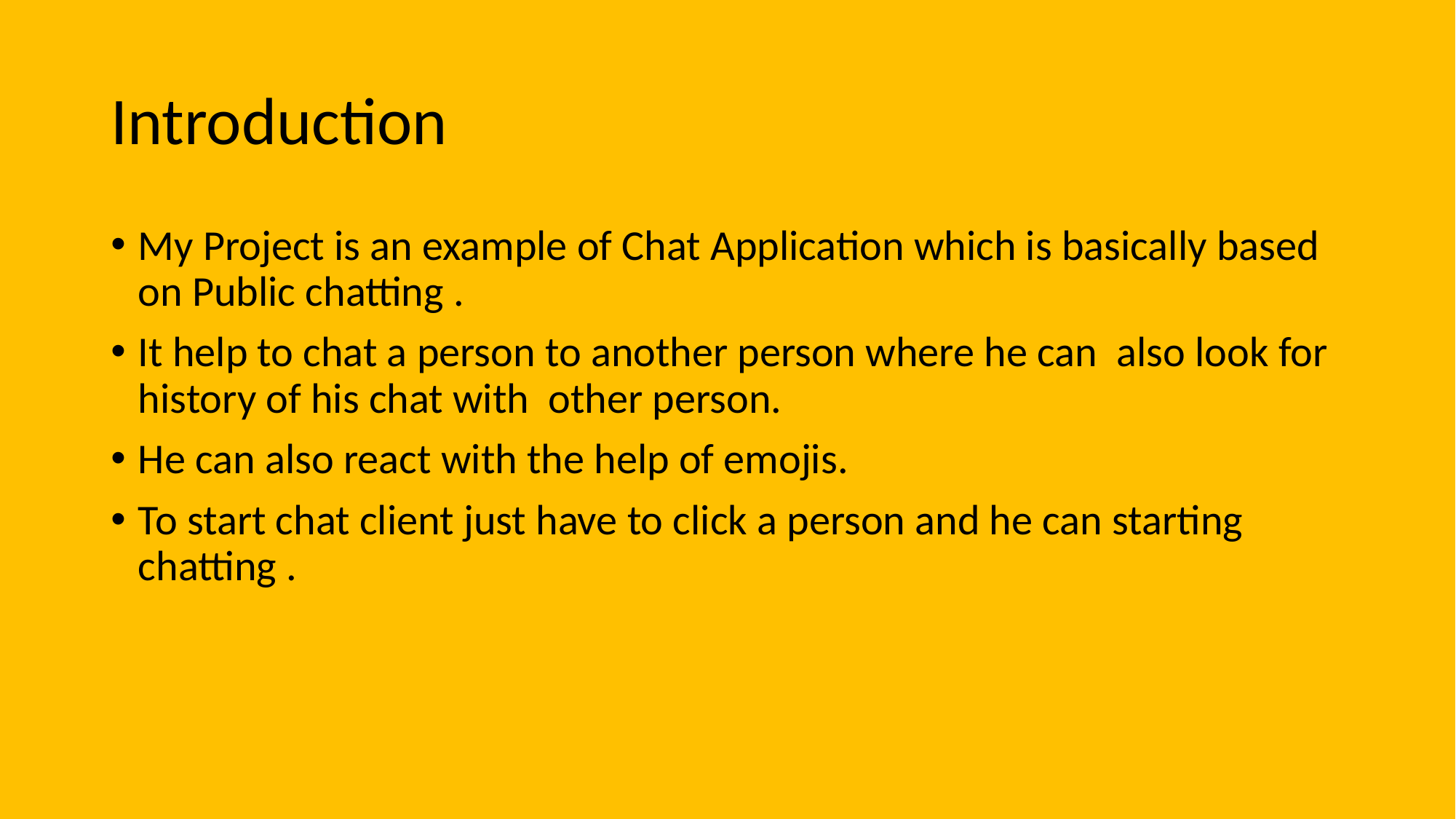

# Introduction
My Project is an example of Chat Application which is basically based on Public chatting .
It help to chat a person to another person where he can  also look for history of his chat with  other person.
He can also react with the help of emojis.
To start chat client just have to click a person and he can starting chatting .